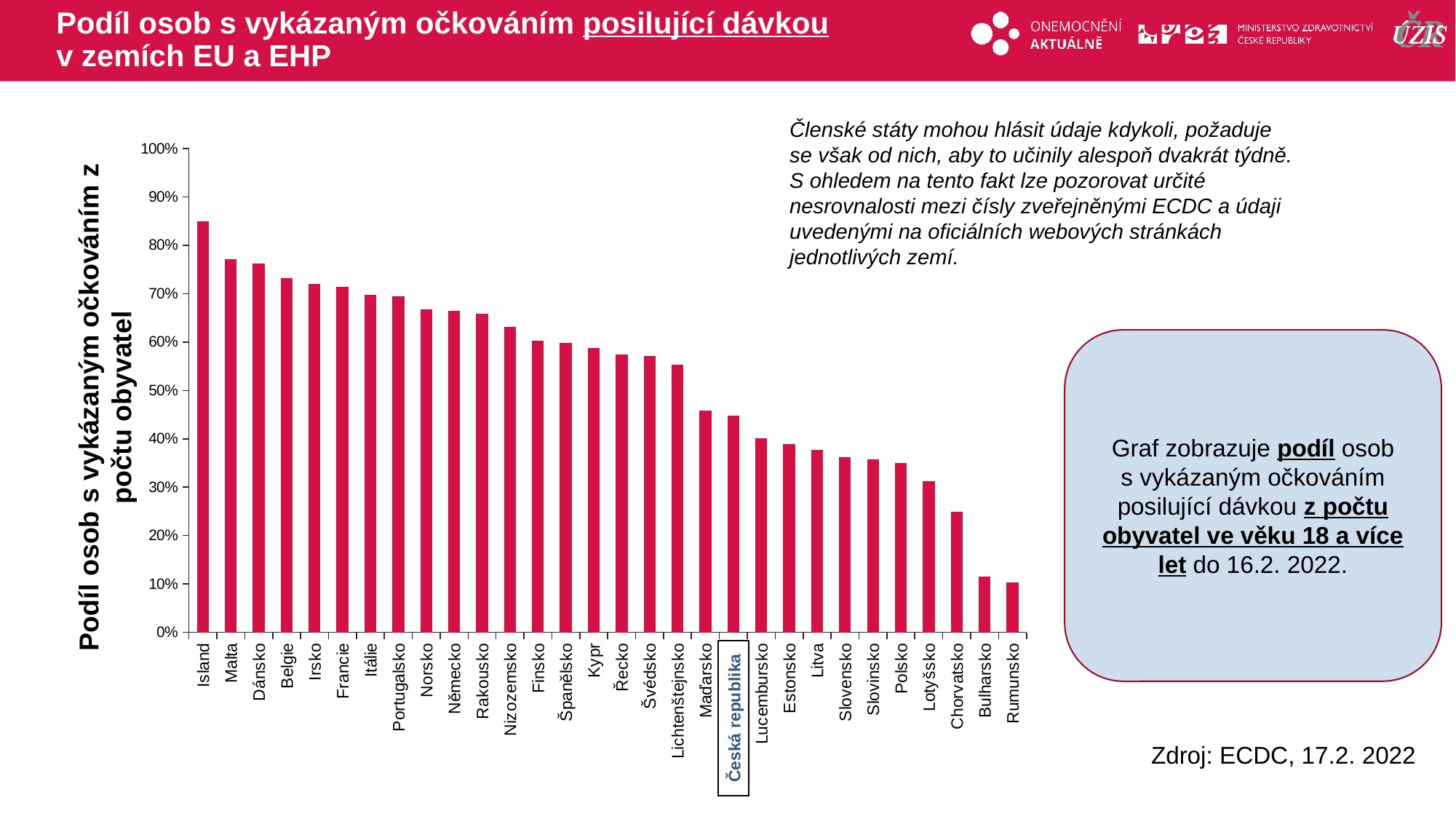

# Podíl osob s vykázaným očkováním posilující dávkou v zemích EU a EHP
Členské státy mohou hlásit údaje kdykoli, požaduje se však od nich, aby to učinily alespoň dvakrát týdně. S ohledem na tento fakt lze pozorovat určité nesrovnalosti mezi čísly zveřejněnými ECDC a údaji uvedenými na oficiálních webových stránkách jednotlivých zemí.

### Chart

| Category | smrtnost |
|---|---|
| Island | 0.848 |
| Malta | 0.77 |
| Dánsko | 0.762 |
| Belgie | 0.731 |
| Irsko | 0.72 |
| Francie | 0.714 |
| Itálie | 0.697 |
| Portugalsko | 0.694 |
| Norsko | 0.666 |
| Německo | 0.664 |
| Rakousko | 0.658 |
| Nizozemsko | 0.63 |
| Finsko | 0.602 |
| Španělsko | 0.598 |
| Kypr | 0.587 |
| Řecko | 0.573 |
| Švédsko | 0.571 |
| Lichtenštejnsko | 0.552 |
| Maďarsko | 0.458 |
| Česká republika | 0.447 |
| Lucembursko | 0.4 |
| Estonsko | 0.389 |
| Litva | 0.376 |
| Slovensko | 0.361 |
| Slovinsko | 0.357 |
| Polsko | 0.349 |
| Lotyšsko | 0.312 |
| Chorvatsko | 0.249 |
| Bulharsko | 0.114 |
| Rumunsko | 0.102 |
Graf zobrazuje podíl osob s vykázaným očkováním posilující dávkou z počtu obyvatel ve věku 18 a více let do 16.2. 2022.
Podíl osob s vykázaným očkováním z počtu obyvatel
Česká republika
Zdroj: ECDC, 17.2. 2022